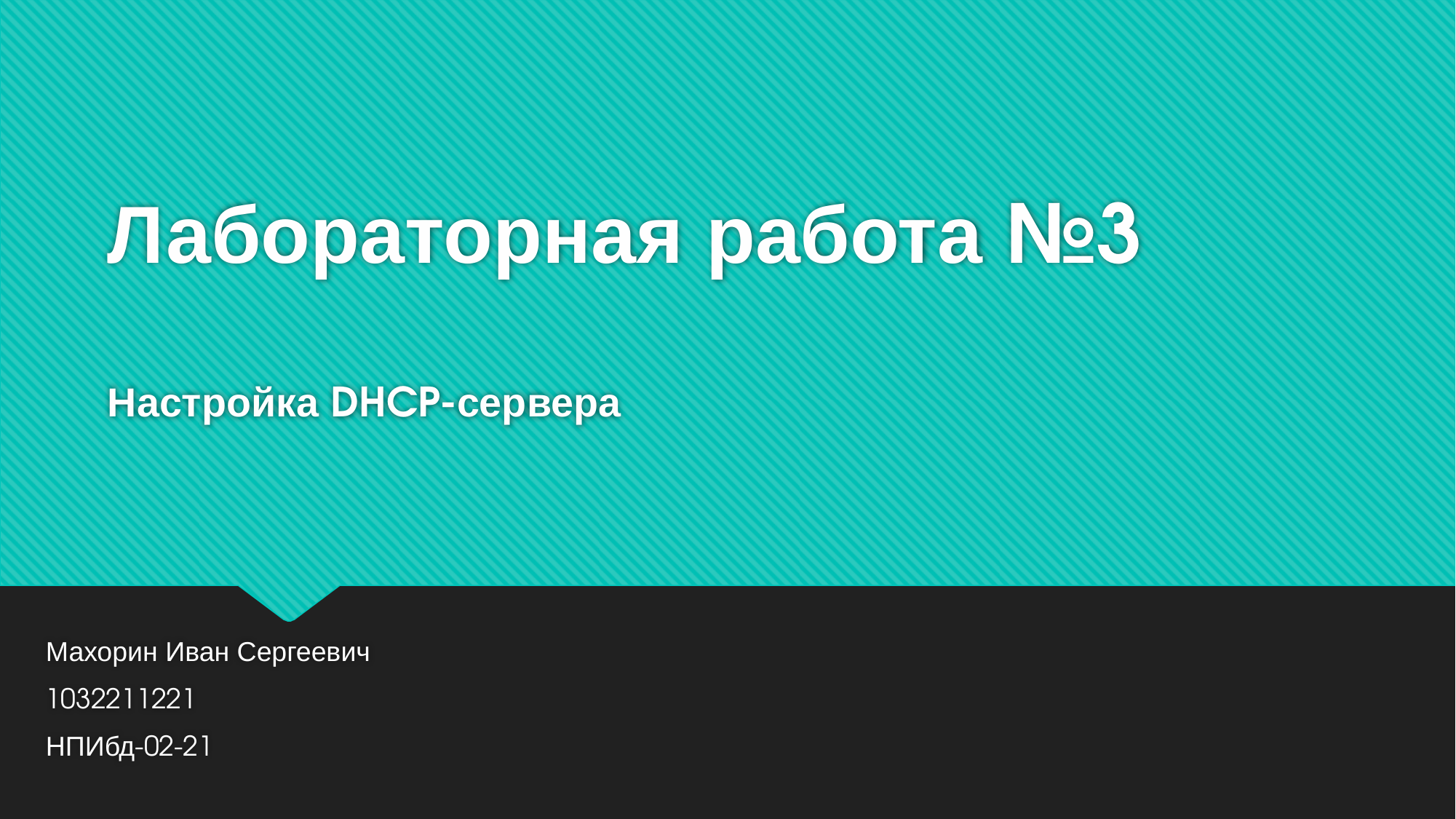

# Лабораторная работа №3 Настройка DHCP-сервера
Махорин Иван Сергеевич
1032211221
НПИбд-02-21